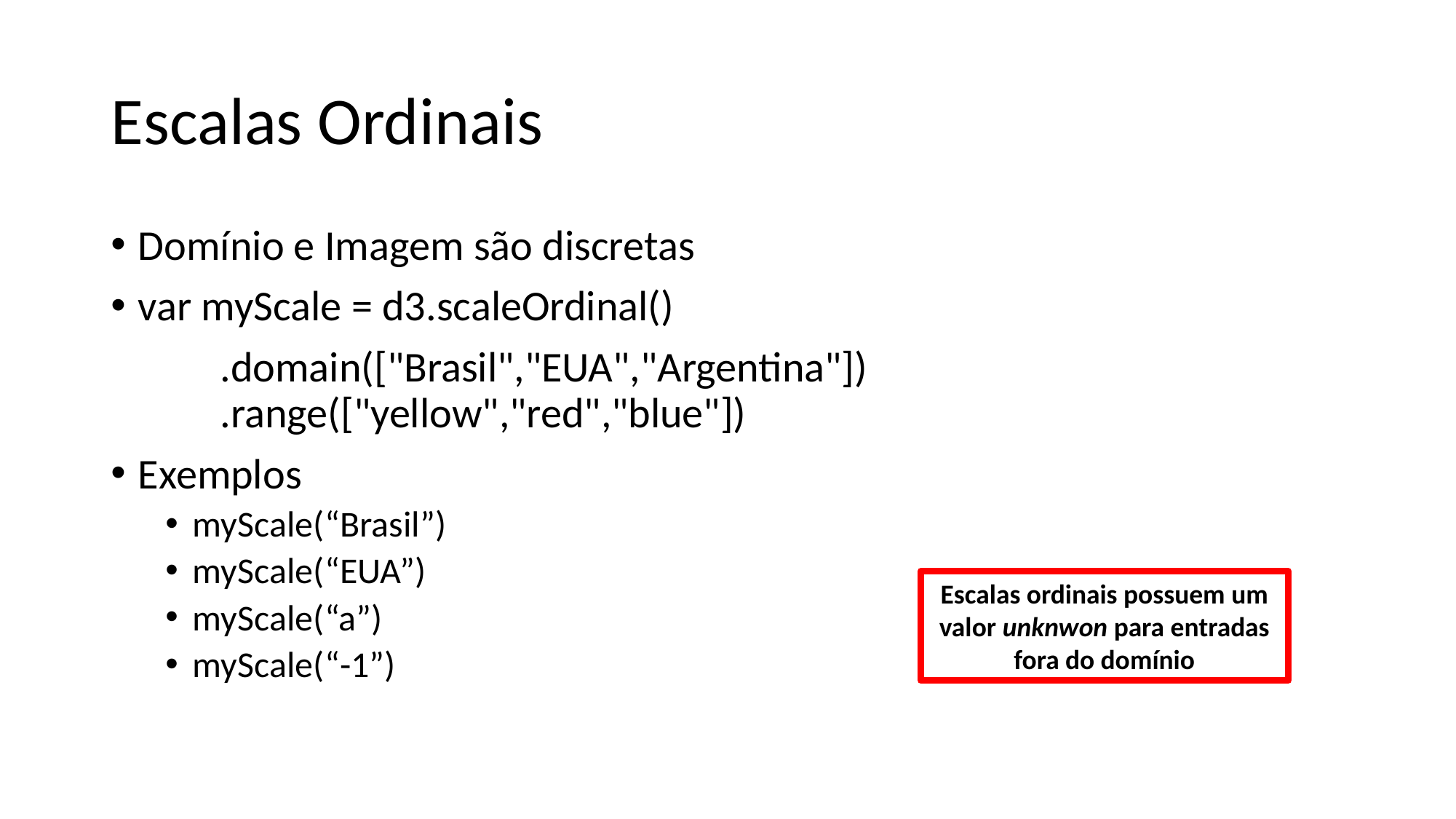

# Escalas Ordinais
Domínio e Imagem são discretas
var myScale = d3.scaleOrdinal()
	.domain(["Brasil","EUA","Argentina"])
	.range(["yellow","red","blue"])
Exemplos
myScale(“Brasil”)
myScale(“EUA”)
myScale(“a”)
myScale(“-1”)

Escalas ordinais possuem um valor unknwon para entradas fora do domínio